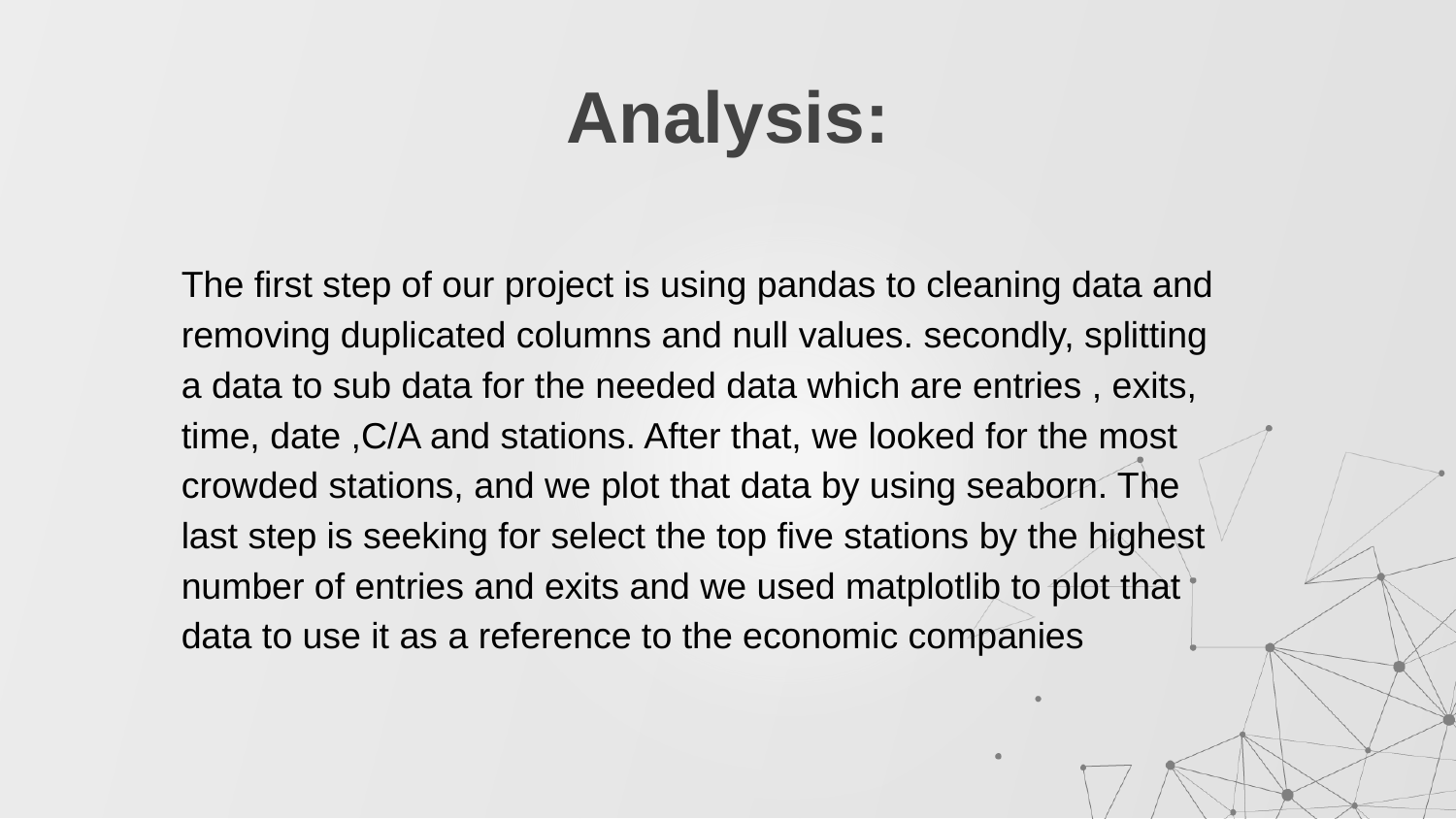

# Analysis:
The first step of our project is using pandas to cleaning data and removing duplicated columns and null values. secondly, splitting a data to sub data for the needed data which are entries , exits, time, date ,C/A and stations. After that, we looked for the most crowded stations, and we plot that data by using seaborn. The last step is seeking for select the top five stations by the highest number of entries and exits and we used matplotlib to plot that data to use it as a reference to the economic companies